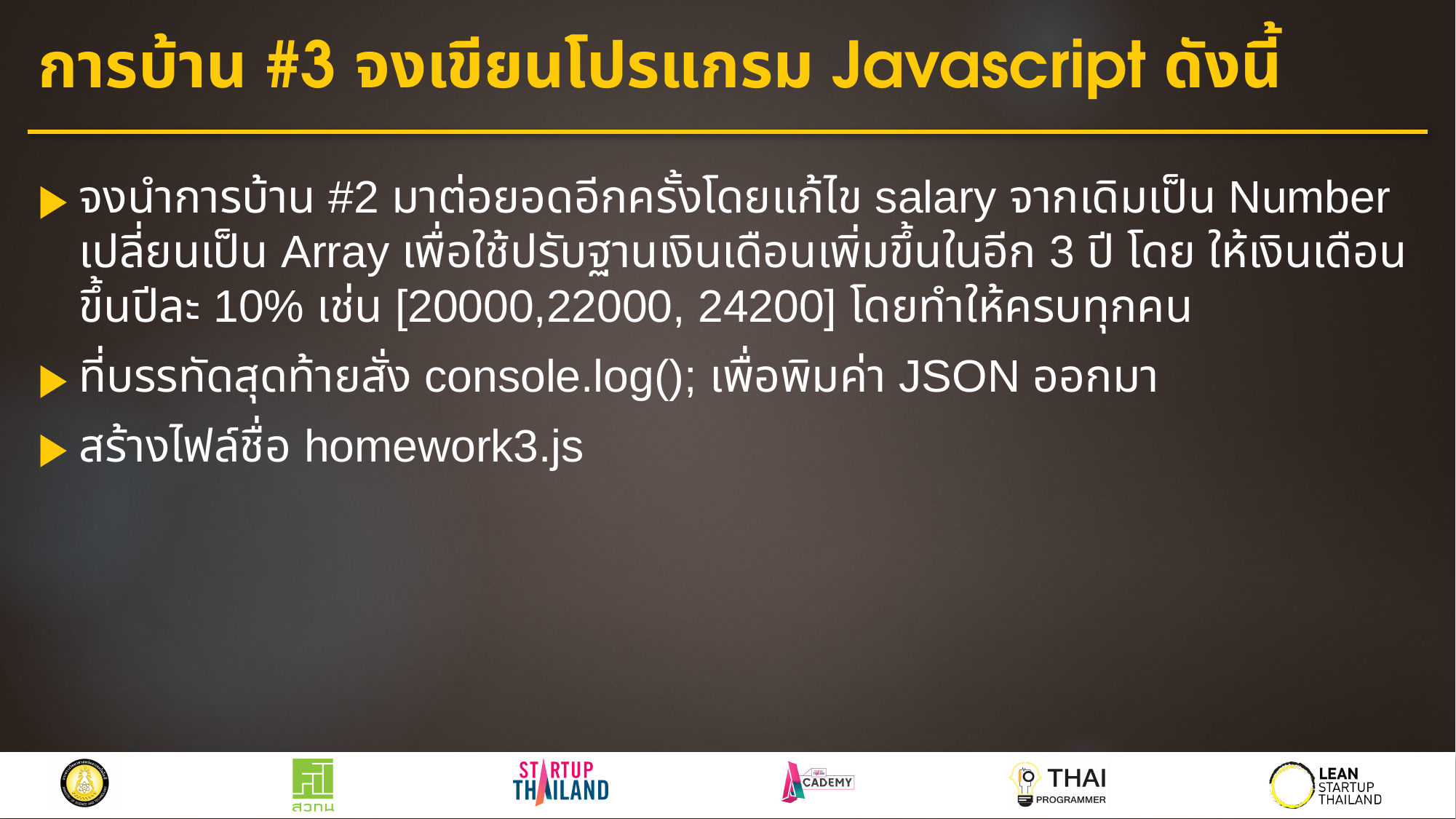

# การบ้าน #3 จงเขียนโปรแกรม Javascript ดังนี้
จงนำการบ้าน #2 มาต่อยอดอีกครั้งโดยแก้ไข salary จากเดิมเป็น Number เปลี่ยนเป็น Array เพื่อใช้ปรับฐานเงินเดือนเพิ่มขึ้นในอีก 3 ปี โดย ให้เงินเดือนขึ้นปีละ 10% เช่น [20000,22000, 24200] โดยทำให้ครบทุกคน
ที่บรรทัดสุดท้ายสั่ง console.log(); เพื่อพิมค่า JSON ออกมา
สร้างไฟล์ชื่อ homework3.js